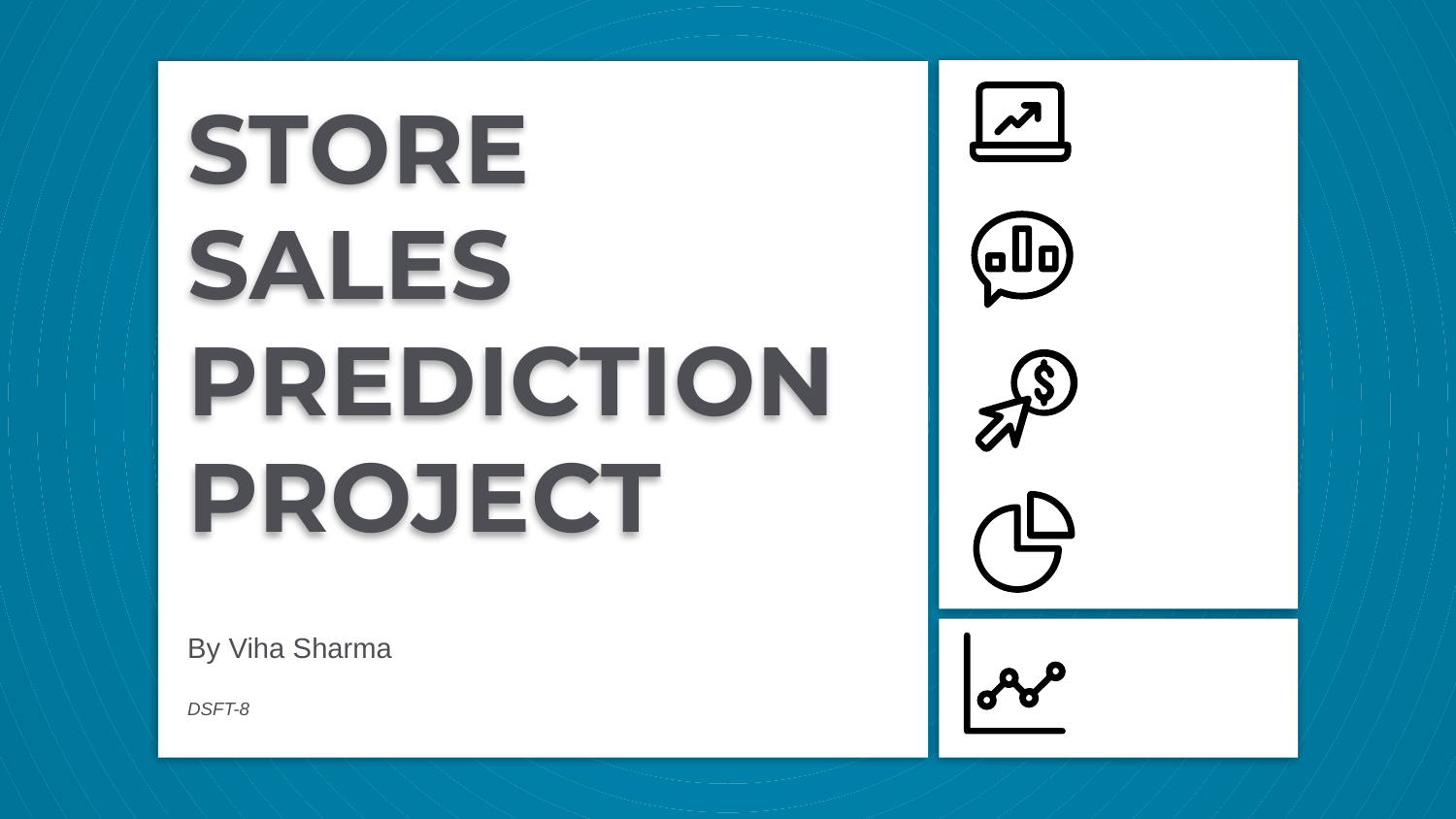

# STORE SALES PREDICTION PROJECT

By Viha Sharma

DSFT-8